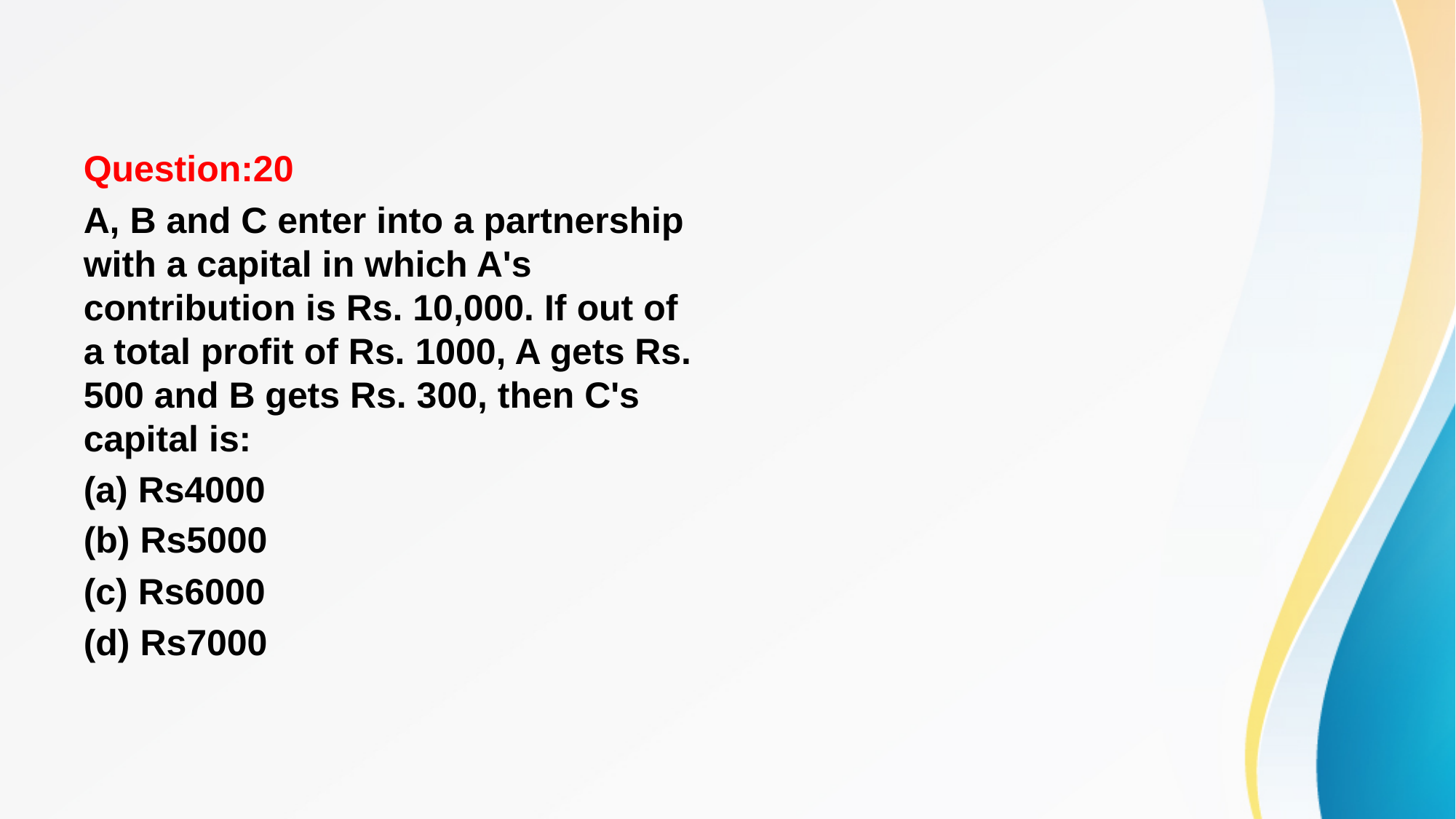

#
Question:20
A, B and C enter into a partnership with a capital in which A's contribution is Rs. 10,000. If out of a total profit of Rs. 1000, A gets Rs. 500 and B gets Rs. 300, then C's capital is:
(a) Rs4000
(b) Rs5000
(c) Rs6000
(d) Rs7000